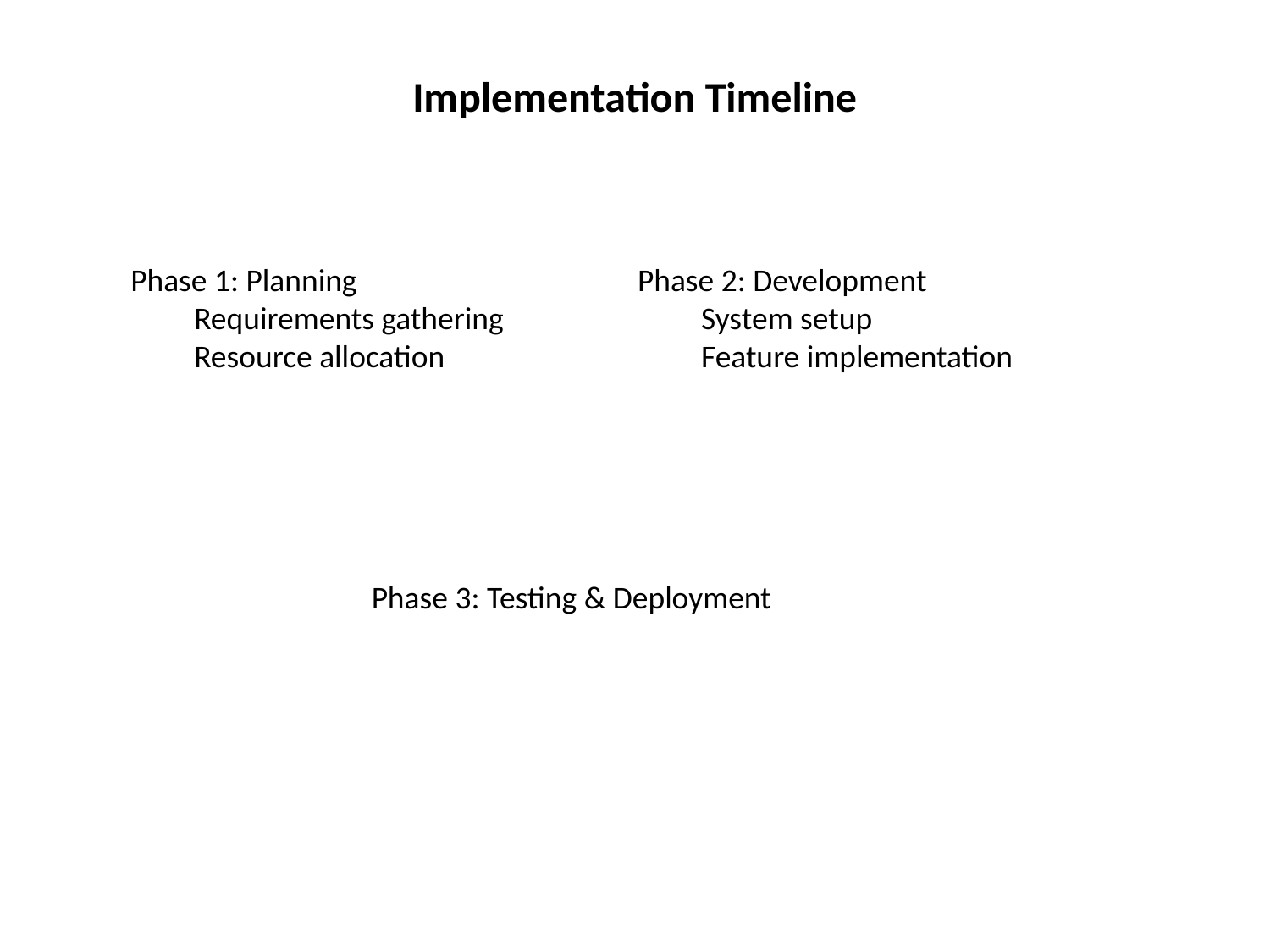

Implementation Timeline
Phase 1: Planning
Requirements gathering
Resource allocation
Phase 2: Development
System setup
Feature implementation
Phase 3: Testing & Deployment